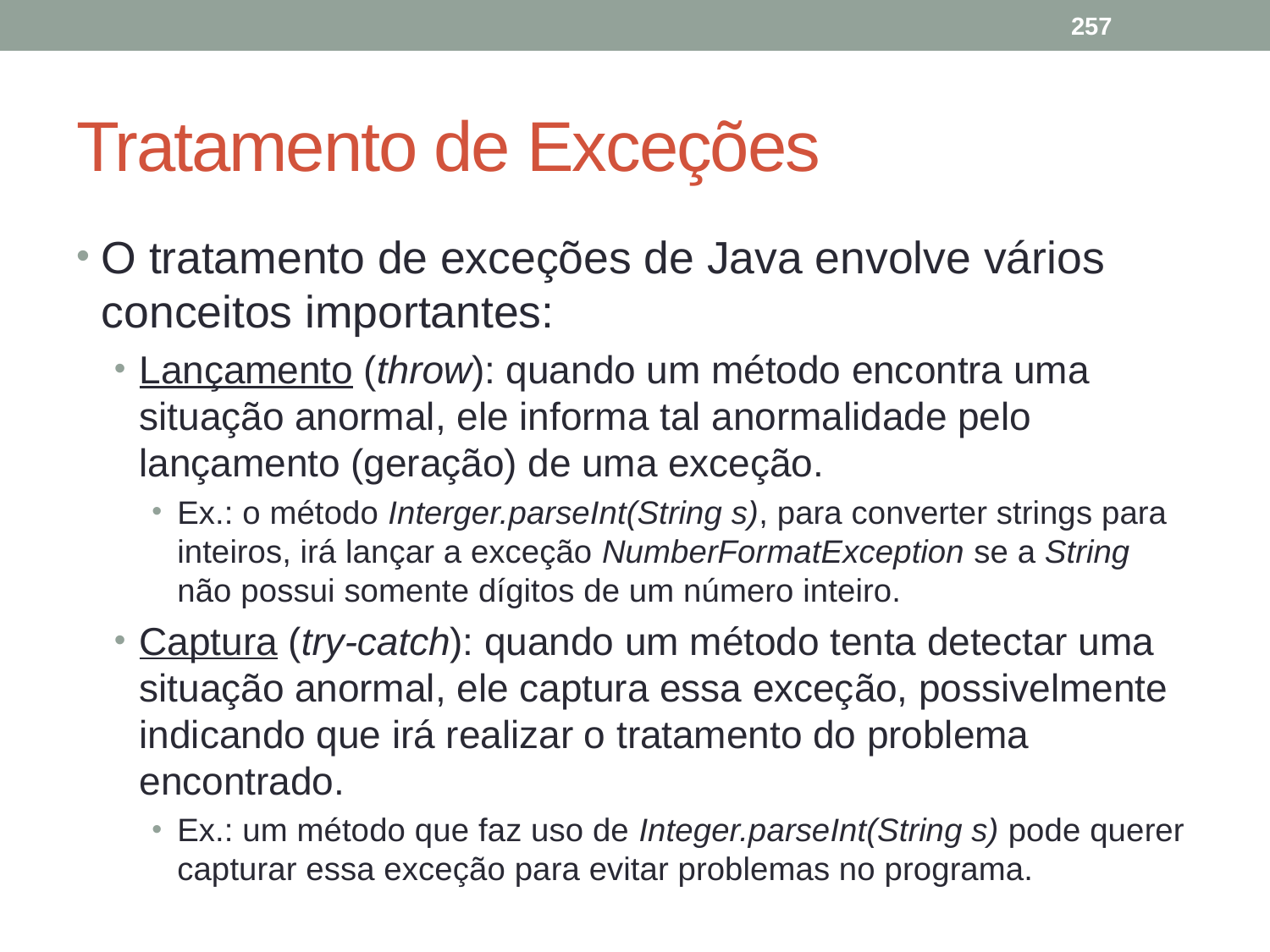

257
# Tratamento de Exceções
O tratamento de exceções de Java envolve vários conceitos importantes:
Lançamento (throw): quando um método encontra uma situação anormal, ele informa tal anormalidade pelo lançamento (geração) de uma exceção.
Ex.: o método Interger.parseInt(String s), para converter strings para inteiros, irá lançar a exceção NumberFormatException se a String não possui somente dígitos de um número inteiro.
Captura (try-catch): quando um método tenta detectar uma situação anormal, ele captura essa exceção, possivelmente indicando que irá realizar o tratamento do problema encontrado.
Ex.: um método que faz uso de Integer.parseInt(String s) pode querer capturar essa exceção para evitar problemas no programa.